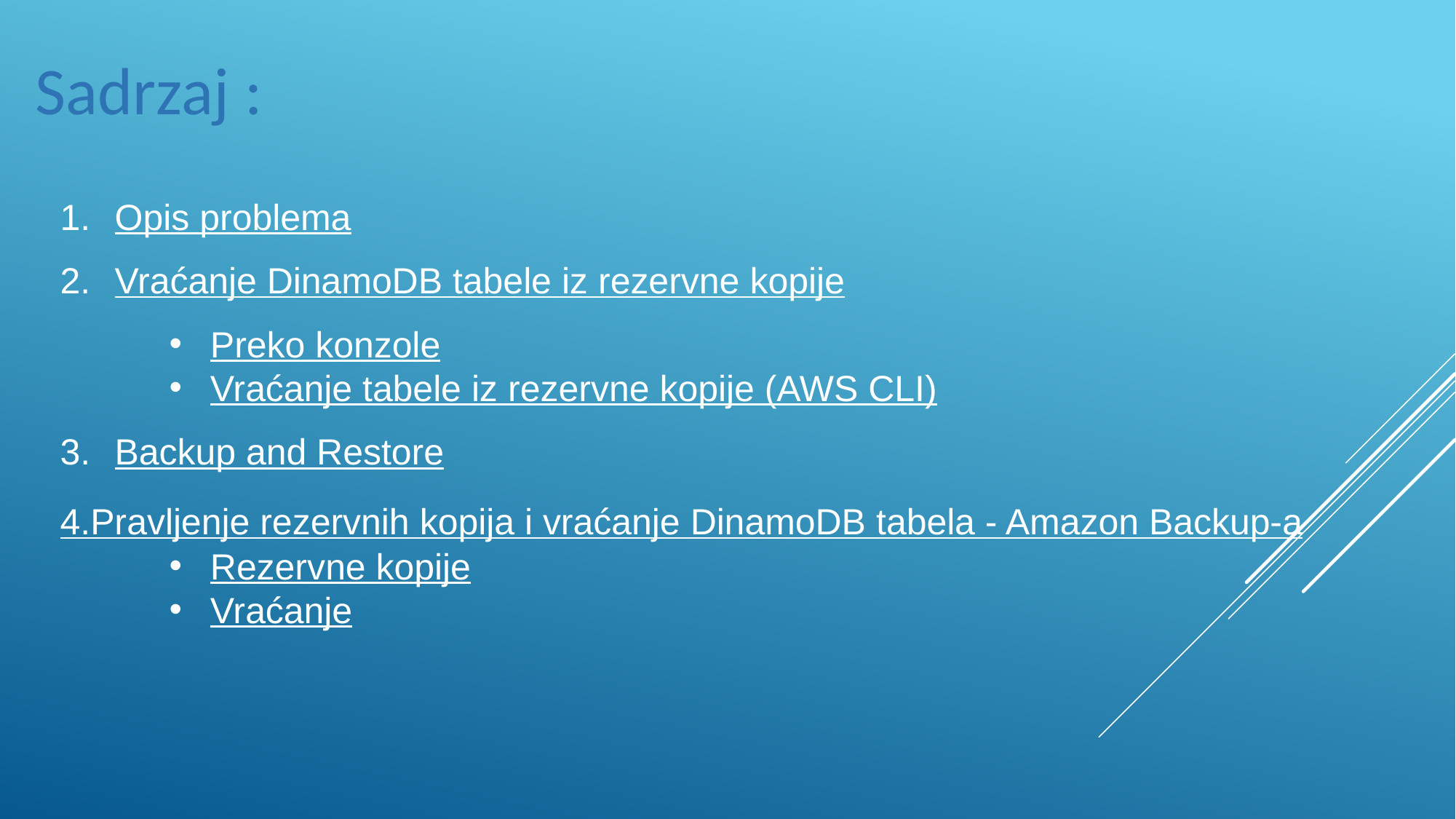

# Sadrzaj :
Opis problema

Vraćanje DinamoDB tabele iz rezervne kopije

Preko konzole
Vraćanje tabele iz rezervne kopije (AWS CLI)

Backup and Restore

4.	Pravljenje rezervnih kopija i vraćanje DinamoDB tabela - Amazon Backup-a
Rezervne kopije
Vraćanje